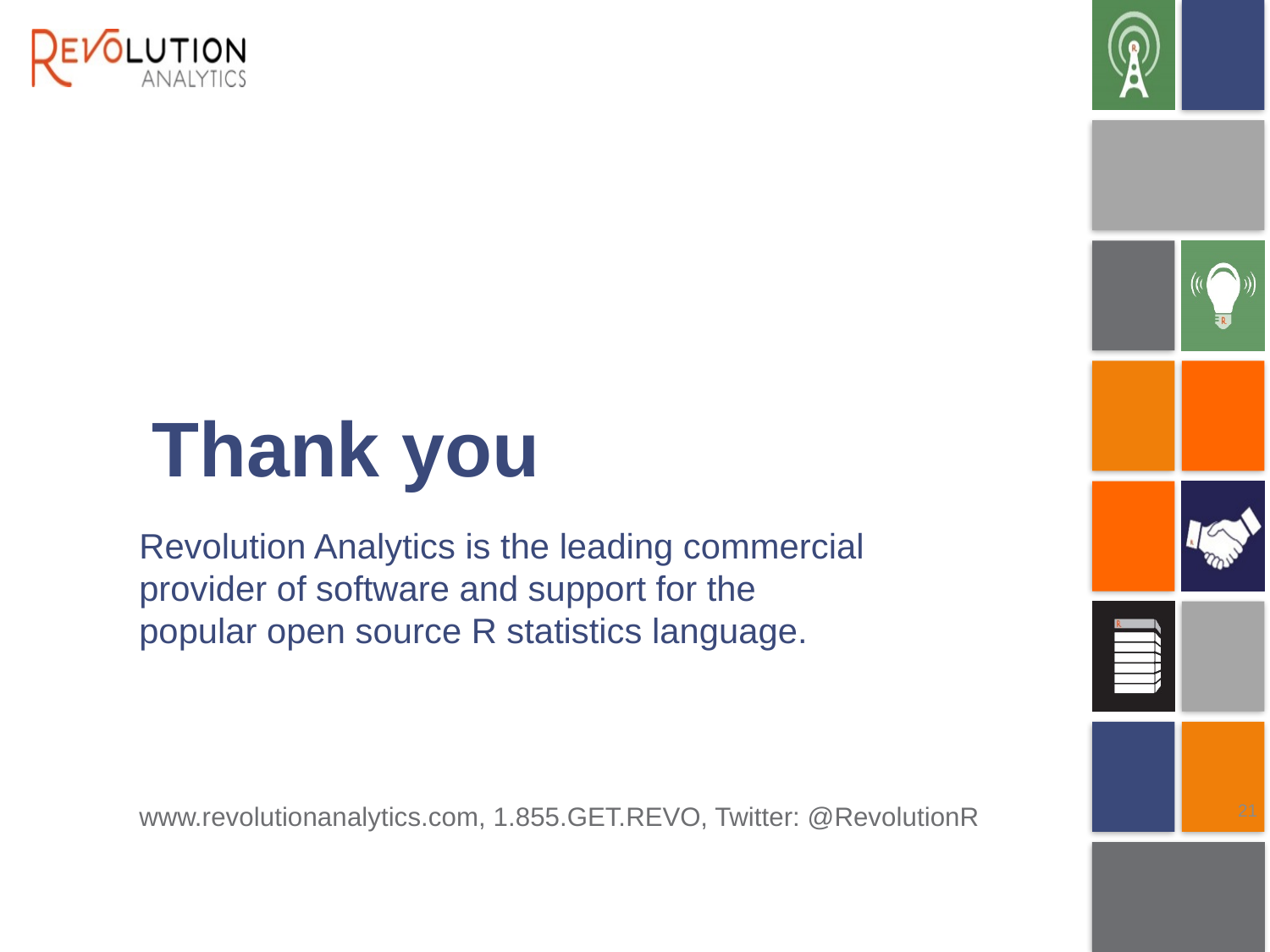

# Thank you
Revolution Analytics is the leading commercial provider of software and support for the popular open source R statistics language.
www.revolutionanalytics.com, 1.855.GET.REVO, Twitter: @RevolutionR
21